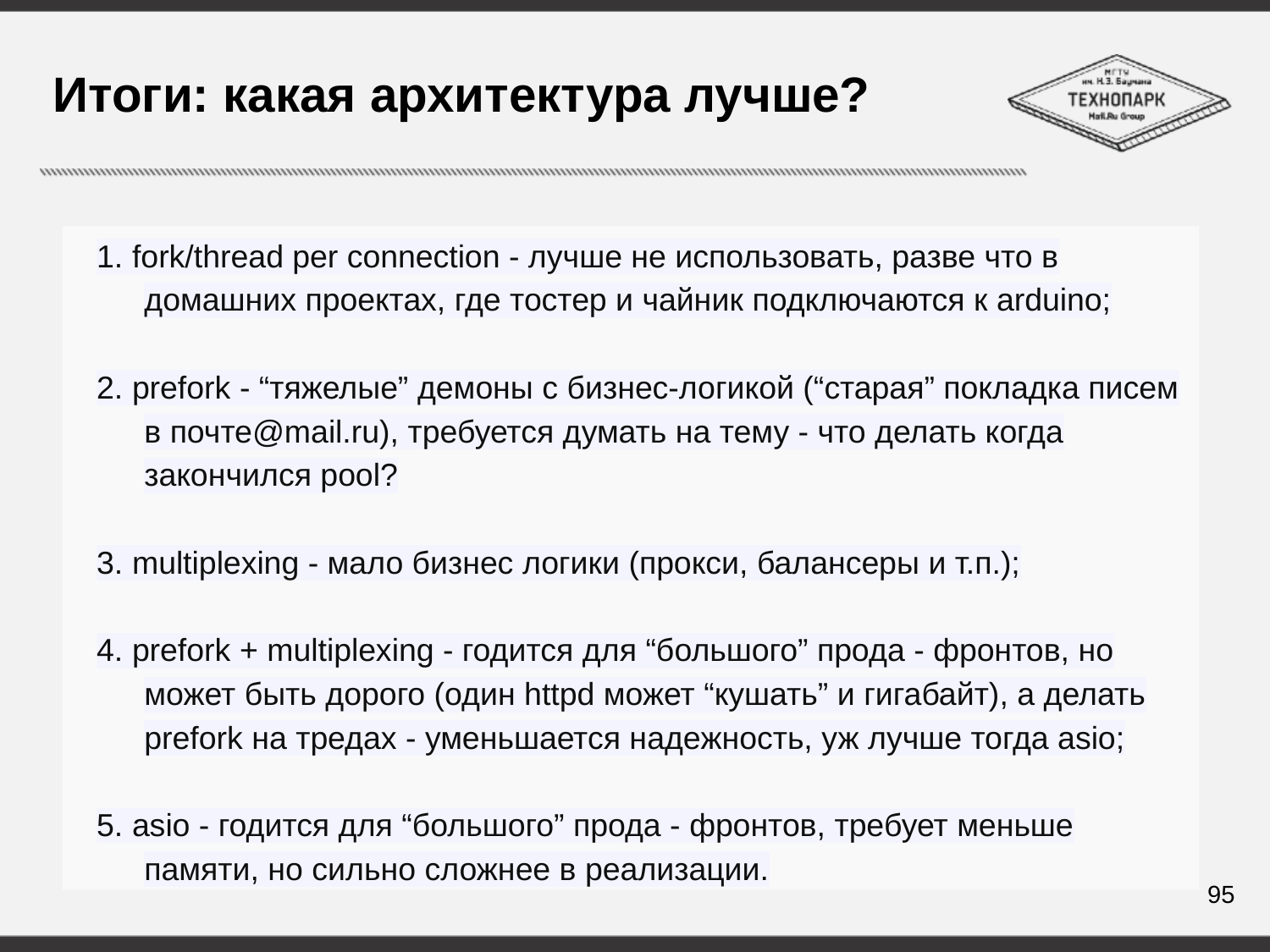

# Итоги: какая архитектура лучше?
1. fork/thread per connection - лучше не использовать, разве что в домашних проектах, где тостер и чайник подключаются к arduino;

2. prefork - “тяжелые” демоны с бизнес-логикой (“старая” покладка писем в почте@mail.ru), требуется думать на тему - что делать когда закончился pool?

3. multiplexing - мало бизнес логики (прокси, балансеры и т.п.);

4. prefork + multiplexing - годится для “большого” прода - фронтов, но может быть дорого (один httpd может “кушать” и гигабайт), а делать prefork на тредах - уменьшается надежность, уж лучше тогда asio;

5. asio - годится для “большого” прода - фронтов, требует меньше памяти, но сильно сложнее в реализации.
95